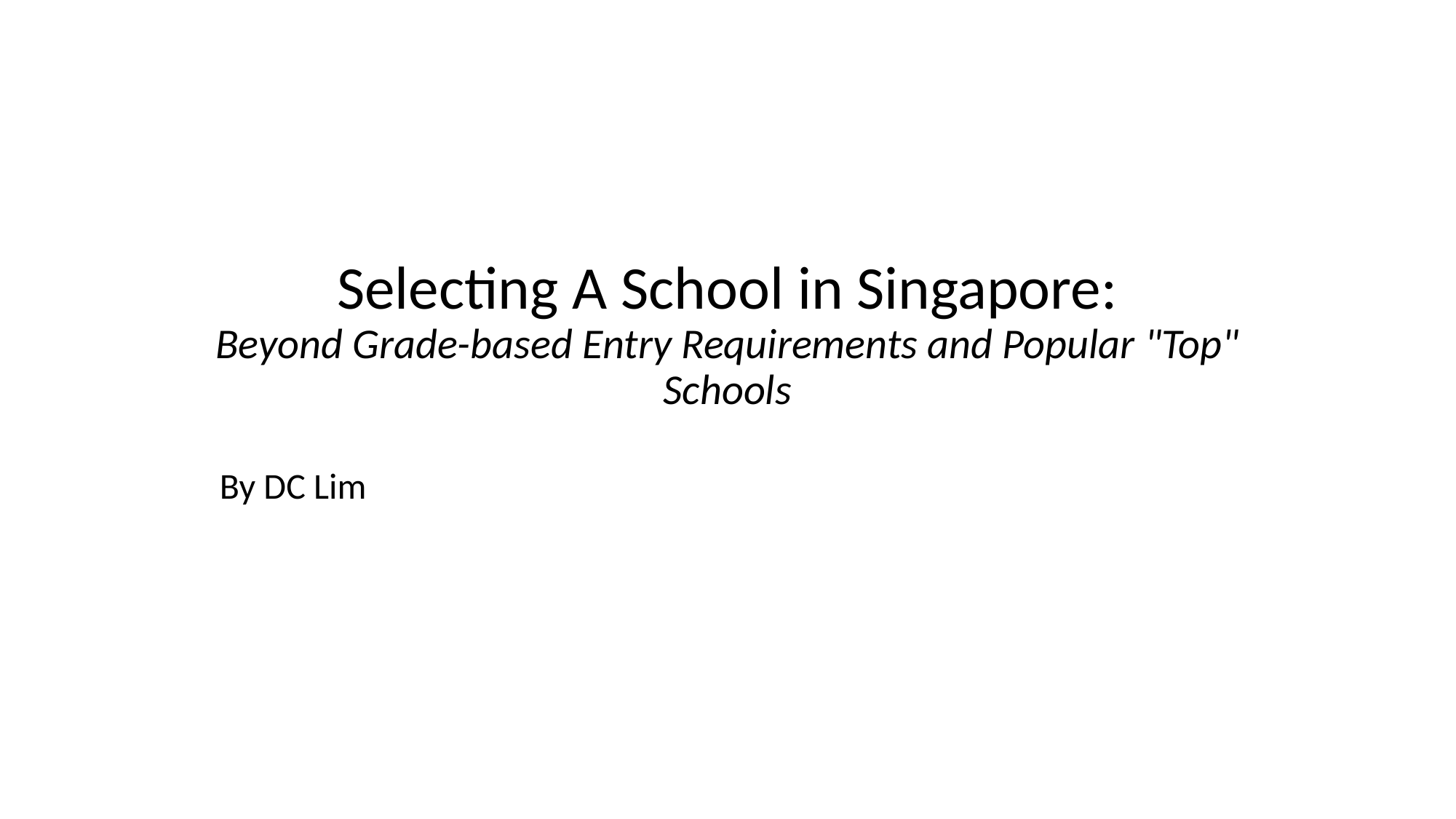

# Selecting A School in Singapore: Beyond Grade-based Entry Requirements and Popular "Top" Schools
By DC Lim